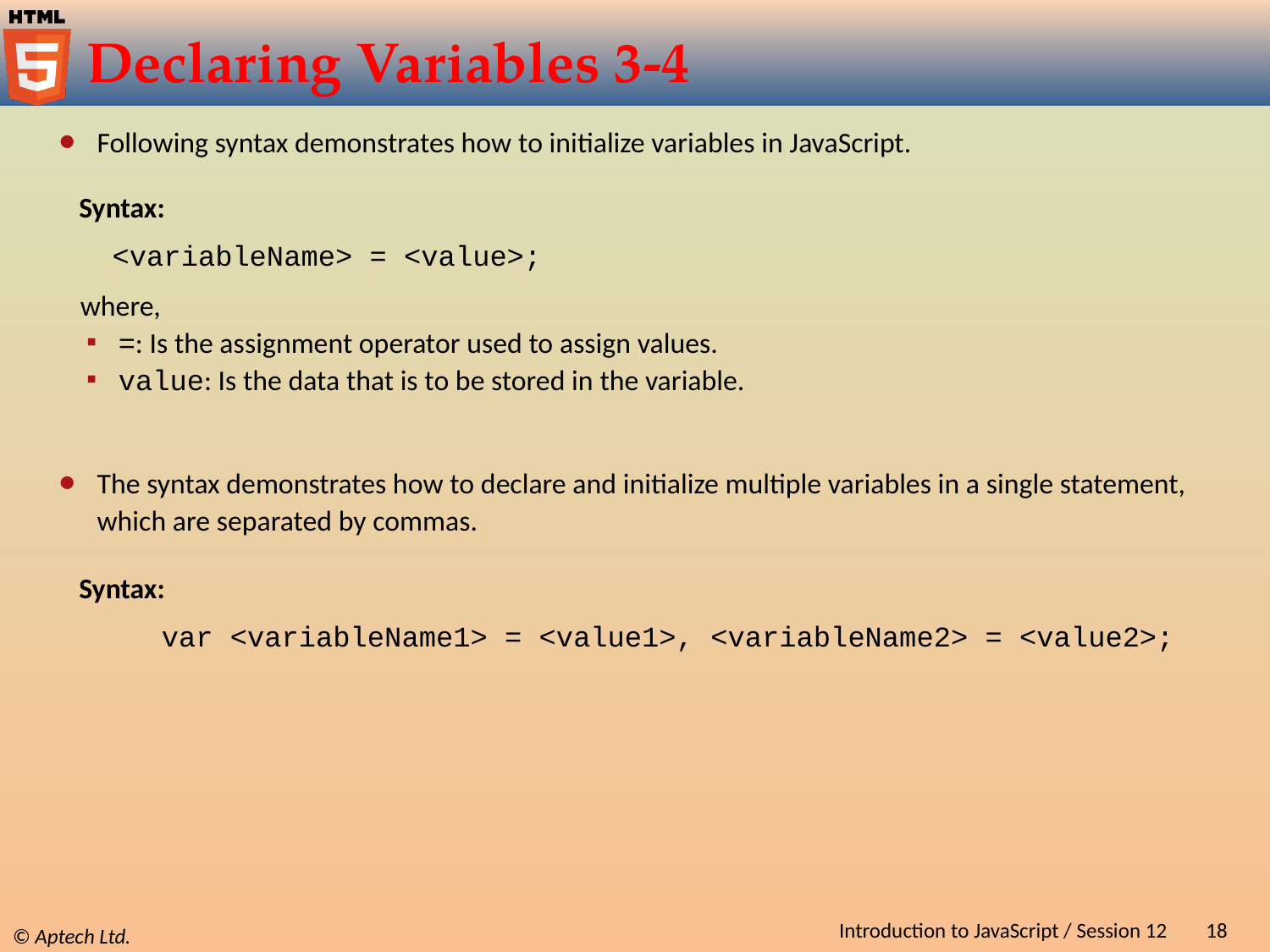

# Declaring Variables 3-4
Following syntax demonstrates how to initialize variables in JavaScript.
Syntax:
<variableName> = <value>;
where,
=: Is the assignment operator used to assign values.
value: Is the data that is to be stored in the variable.
The syntax demonstrates how to declare and initialize multiple variables in a single statement, which are separated by commas.
Syntax:
var <variableName1> = <value1>, <variableName2> = <value2>;
Introduction to JavaScript / Session 12
18